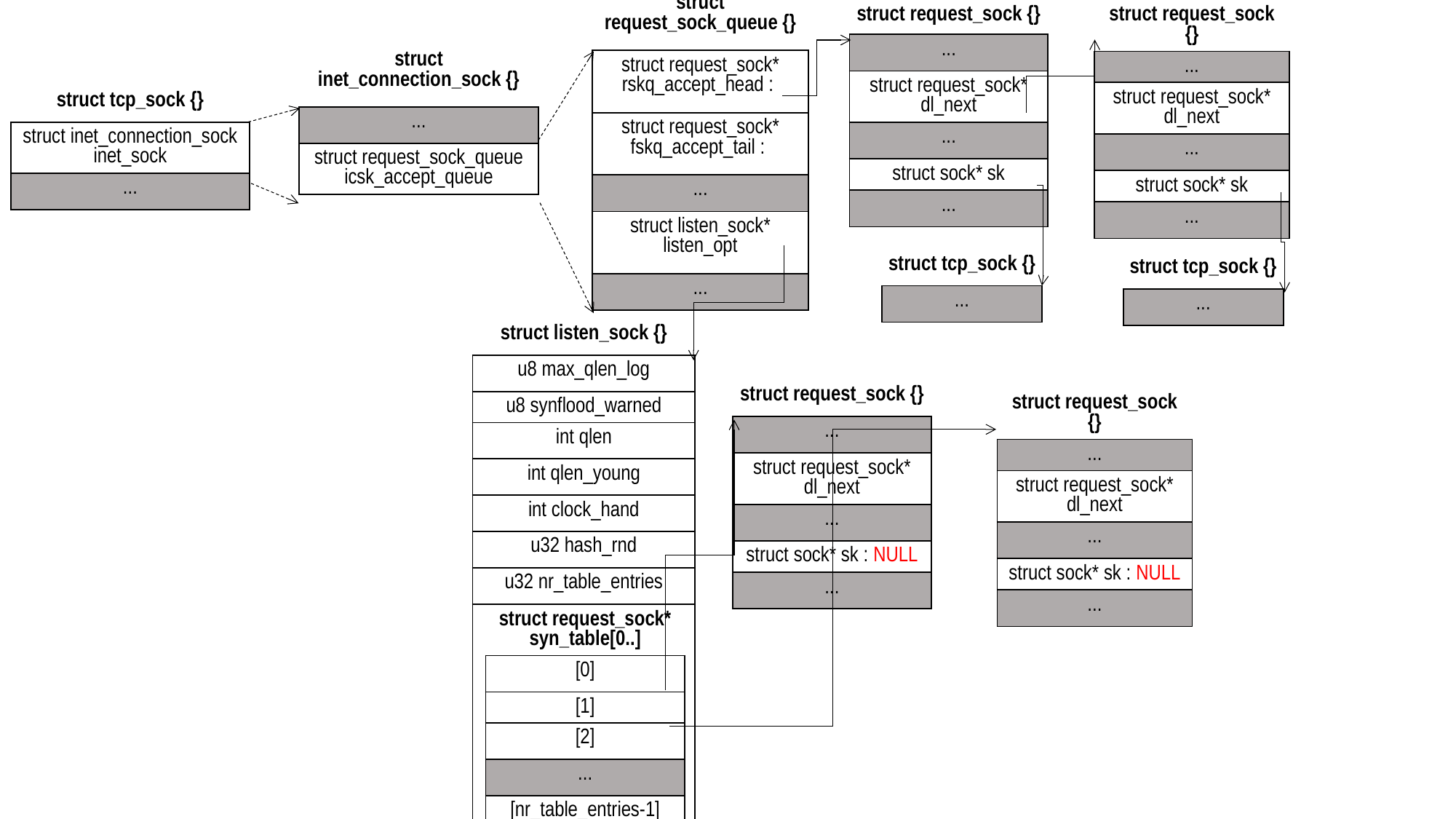

| struct request\_sock {} |
| --- |
| ... |
| struct request\_sock\* dl\_next |
| ... |
| struct sock\* sk |
| ... |
| struct request\_sock {} |
| --- |
| ... |
| struct request\_sock\* dl\_next |
| ... |
| struct sock\* sk |
| ... |
| struct request\_sock\_queue {} |
| --- |
| struct request\_sock\* rskq\_accept\_head : |
| struct request\_sock\* fskq\_accept\_tail : |
| ... |
| struct listen\_sock\* listen\_opt |
| ... |
| struct inet\_connection\_sock {} |
| --- |
| ... |
| struct request\_sock\_queue icsk\_accept\_queue |
| struct tcp\_sock {} |
| --- |
| struct inet\_connection\_sock inet\_sock |
| ... |
| struct tcp\_sock {} |
| --- |
| ... |
| struct tcp\_sock {} |
| --- |
| ... |
| struct listen\_sock {} |
| --- |
| u8 max\_qlen\_log |
| u8 synflood\_warned |
| int qlen |
| int qlen\_young |
| int clock\_hand |
| u32 hash\_rnd |
| u32 nr\_table\_entries |
|  |
| struct request\_sock {} |
| --- |
| ... |
| struct request\_sock\* dl\_next |
| ... |
| struct sock\* sk : NULL |
| ... |
| struct request\_sock {} |
| --- |
| ... |
| struct request\_sock\* dl\_next |
| ... |
| struct sock\* sk : NULL |
| ... |
| struct request\_sock\* syn\_table[0..] |
| --- |
| [0] |
| [1] |
| [2] |
| ... |
| [nr\_table\_entries-1] |